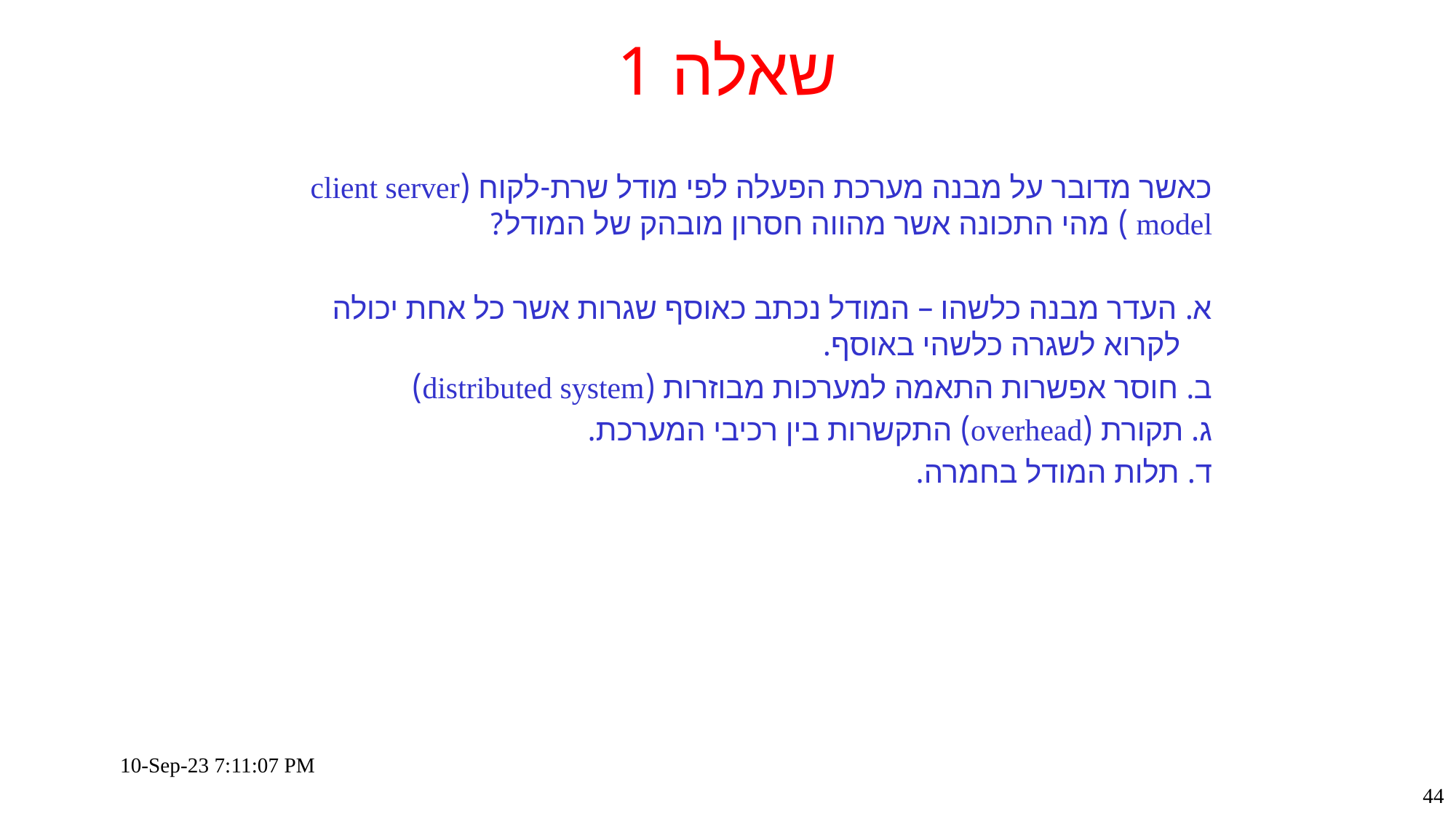

# שאלה 1
כאשר מדובר על מבנה מערכת הפעלה לפי מודל שרת-לקוח (client server model ) מהי התכונה אשר מהווה חסרון מובהק של המודל?

א. העדר מבנה כלשהו – המודל נכתב כאוסף שגרות אשר כל אחת יכולה לקרוא לשגרה כלשהי באוסף.
ב. חוסר אפשרות התאמה למערכות מבוזרות (distributed system)
ג. תקורת (overhead) התקשרות בין רכיבי המערכת.
ד. תלות המודל בחמרה.

10-Sep-23 7:11:07 PM

44